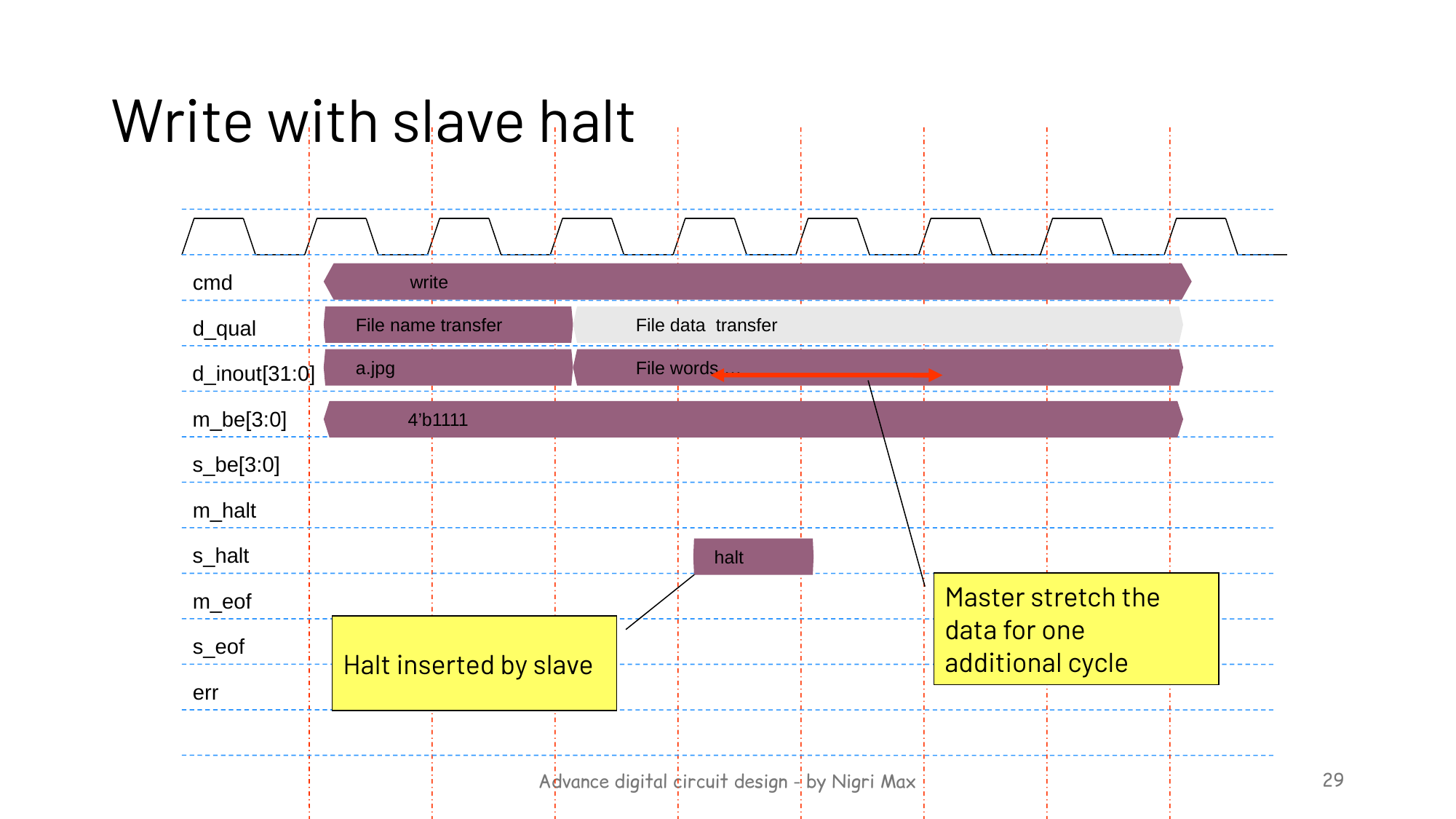

# Write with slave halt

cmd
d_qual
d_inout[31:0]
m_be[3:0]
s_be[3:0]
m_halt
s_halt
m_eof
s_eof
err

write
File name transfer
File data  transfer
a.jpg
File words …

4’b1111
halt
Master stretch the data for one additional cycle
Halt inserted by slave
Advance digital circuit design - by Nigri Max
29